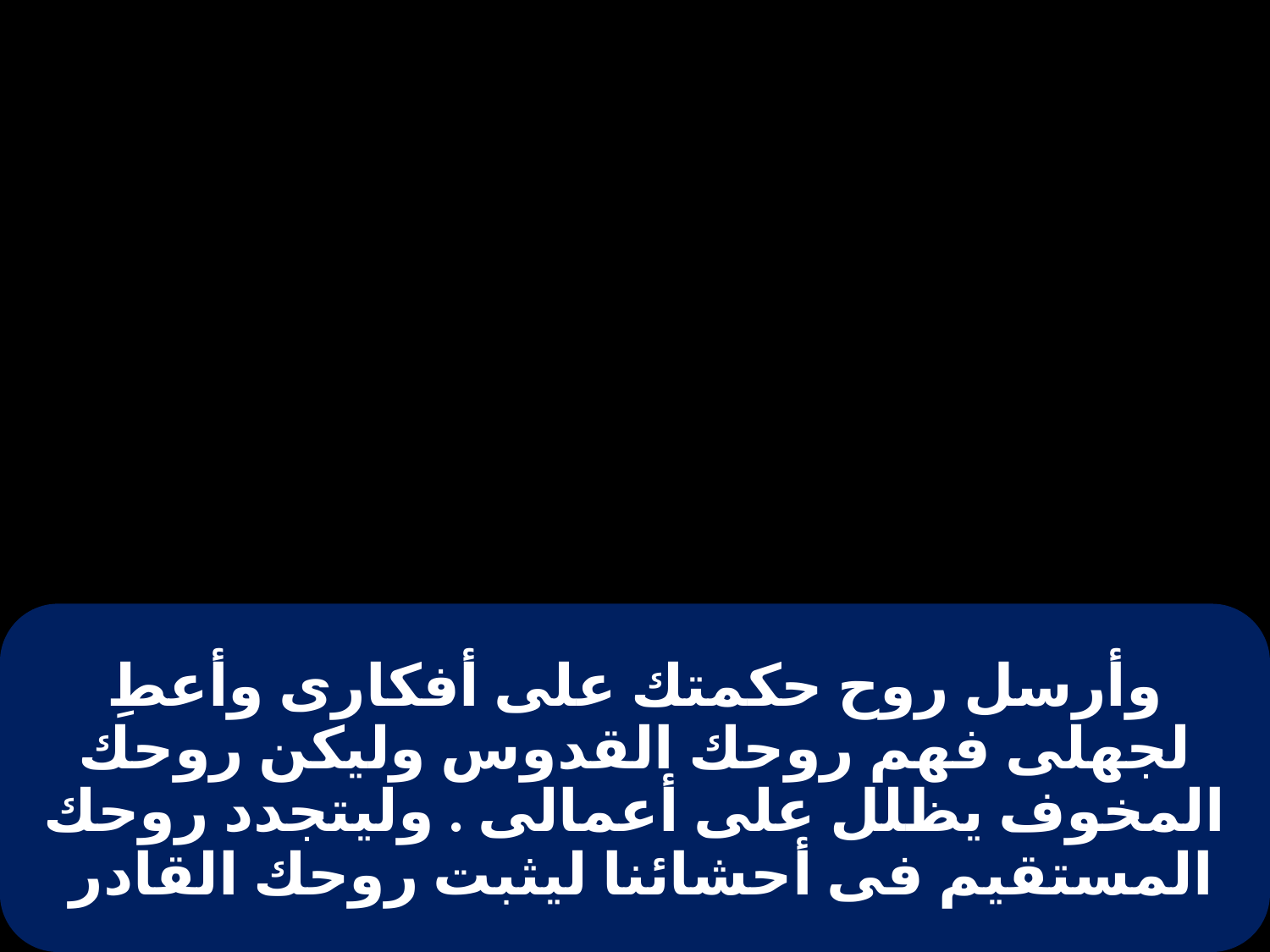

# وأرسل روح حكمتك على أفكارى وأعطِ لجهلى فهم روحك القدوس وليكن روحك المخوف يظلل على أعمالى . وليتجدد روحك المستقيم فى أحشائنا ليثبت روحك القادر